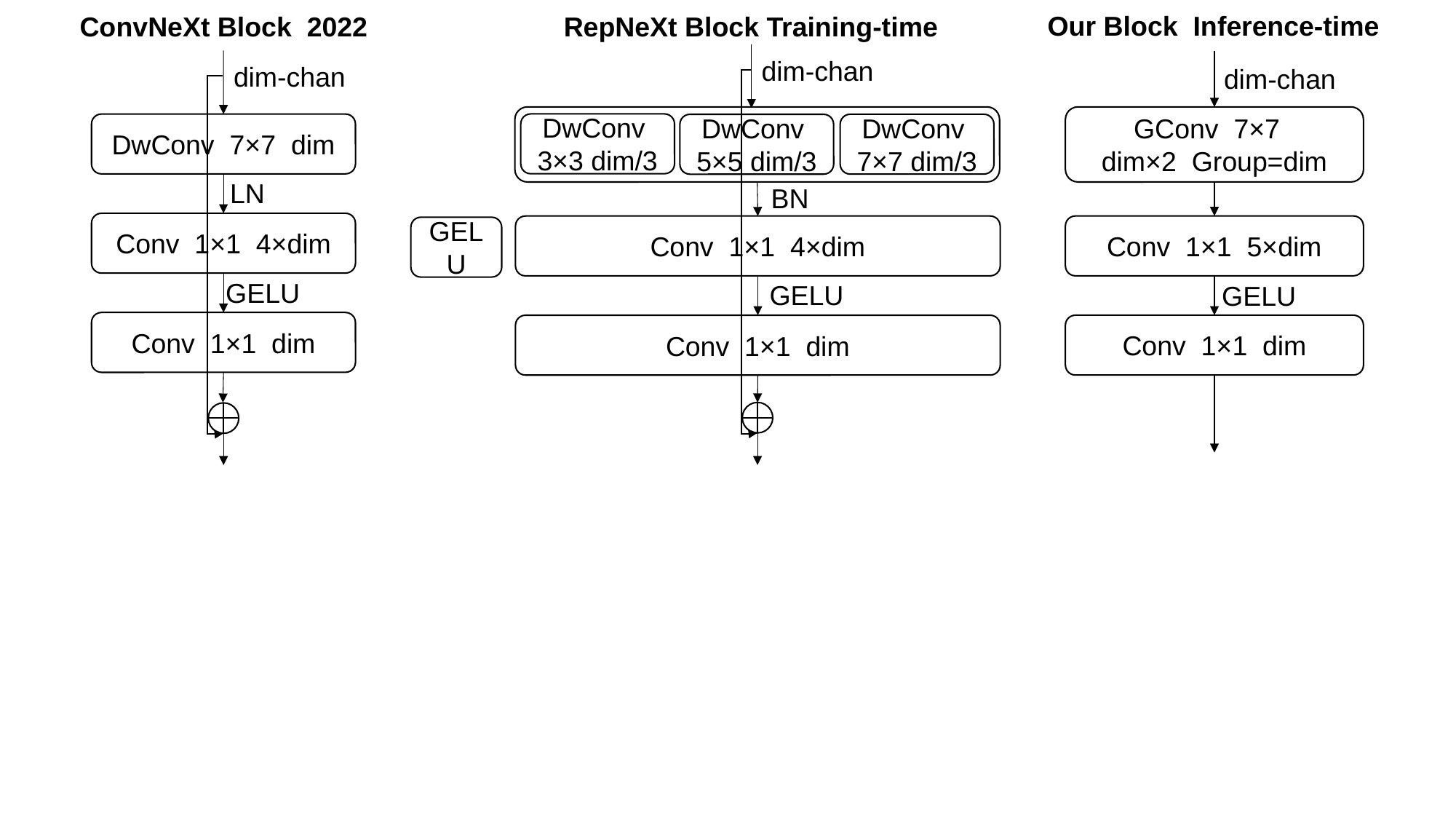

Our Block  Inference-time
ConvNeXt Block  2022
RepNeXt Block Training-time
dim-chan

DwConv
3×3 dim/3
DwConv
7×7 dim/3
DwConv
5×5 dim/3
BN
Conv  1×1  4×dim
GELU
Conv  1×1  dim

dim-chan
DwConv  7×7  dim
LN
Conv  1×1  4×dim
GELU
Conv  1×1  dim

dim-chan
GConv  7×7
dim×2  Group=dim
Conv  1×1  5×dim
GELU
Conv  1×1  dim
GELU